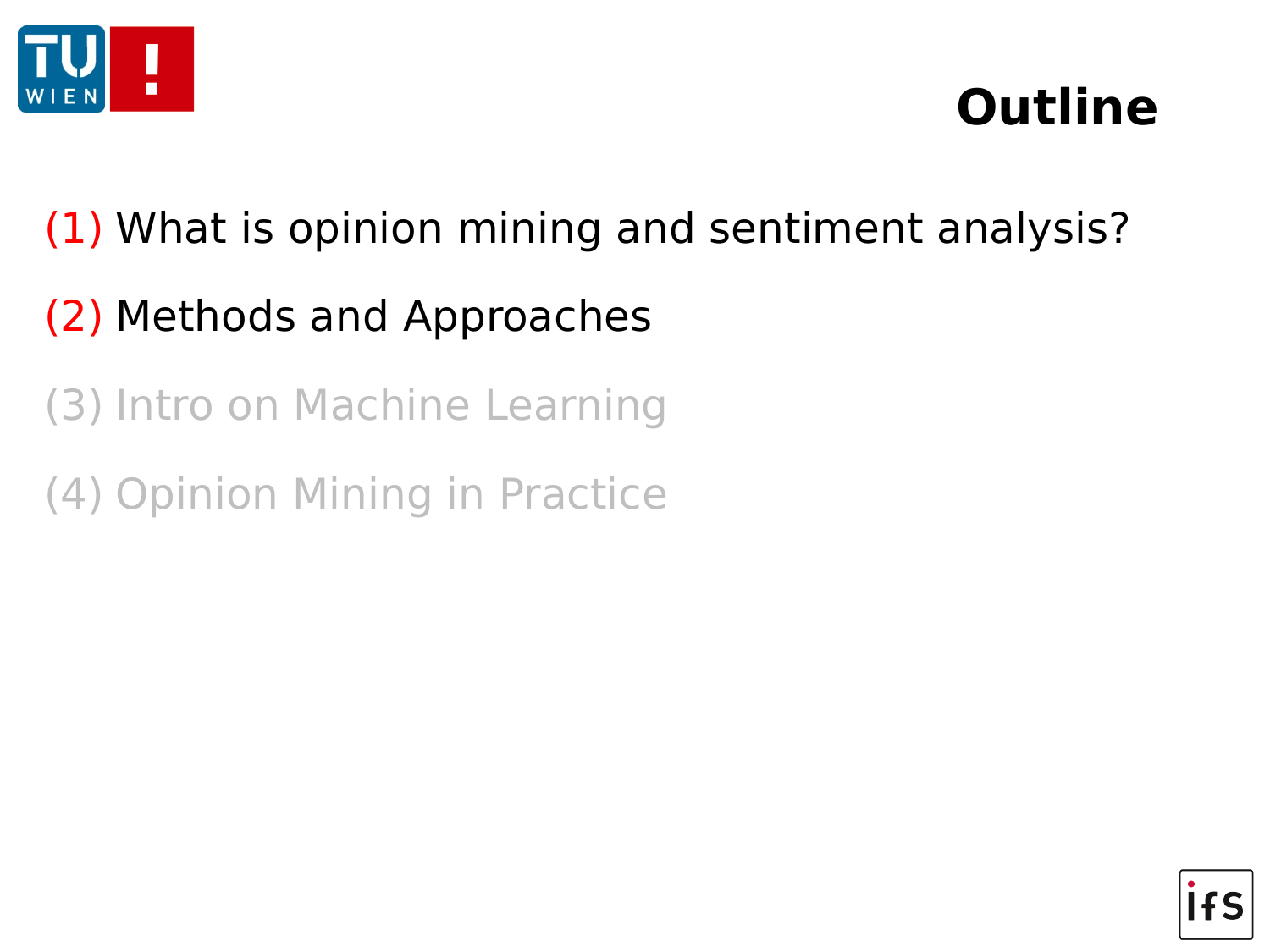

# Outline
What is opinion mining and sentiment analysis?
Methods and Approaches
Intro on Machine Learning
Opinion Mining in Practice